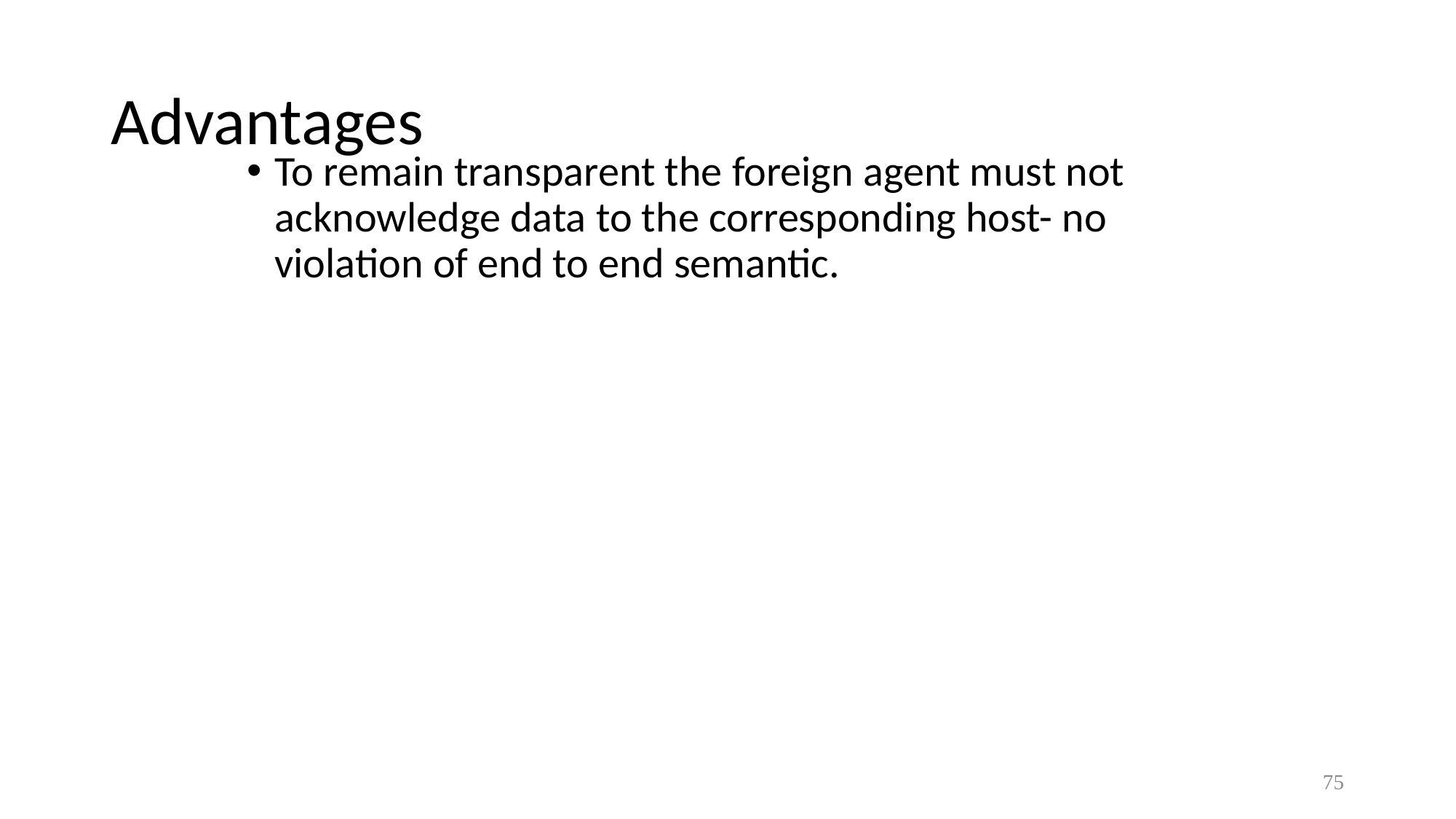

# Advantages
To remain transparent the foreign agent must not acknowledge data to the corresponding host- no violation of end to end semantic.

75